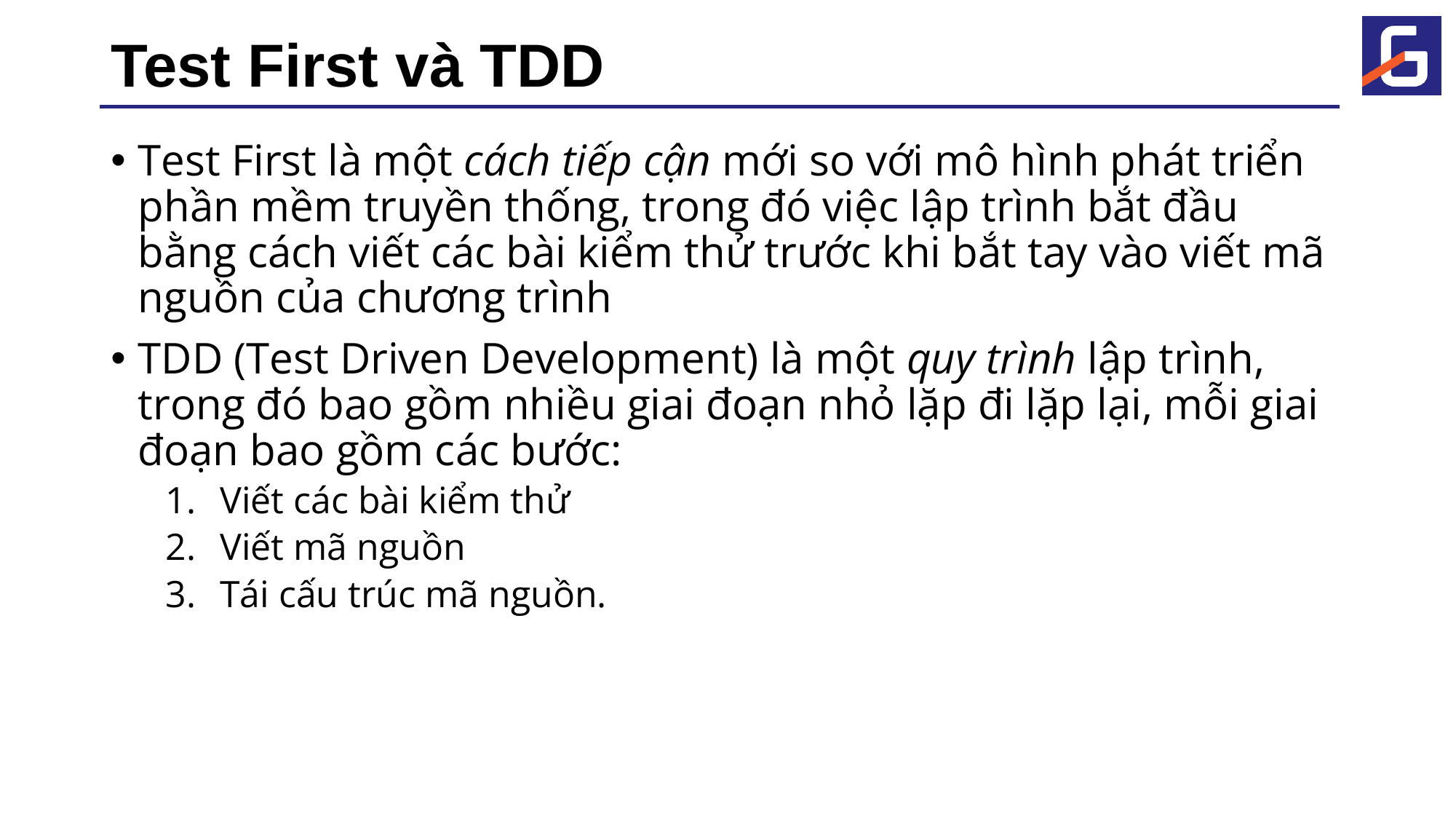

# Test First và TDD
Test First là một cách tiếp cận mới so với mô hình phát triển phần mềm truyền thống, trong đó việc lập trình bắt đầu bằng cách viết các bài kiểm thử trước khi bắt tay vào viết mã nguồn của chương trình
TDD (Test Driven Development) là một quy trình lập trình, trong đó bao gồm nhiều giai đoạn nhỏ lặp đi lặp lại, mỗi giai đoạn bao gồm các bước:
Viết các bài kiểm thử
Viết mã nguồn
Tái cấu trúc mã nguồn.